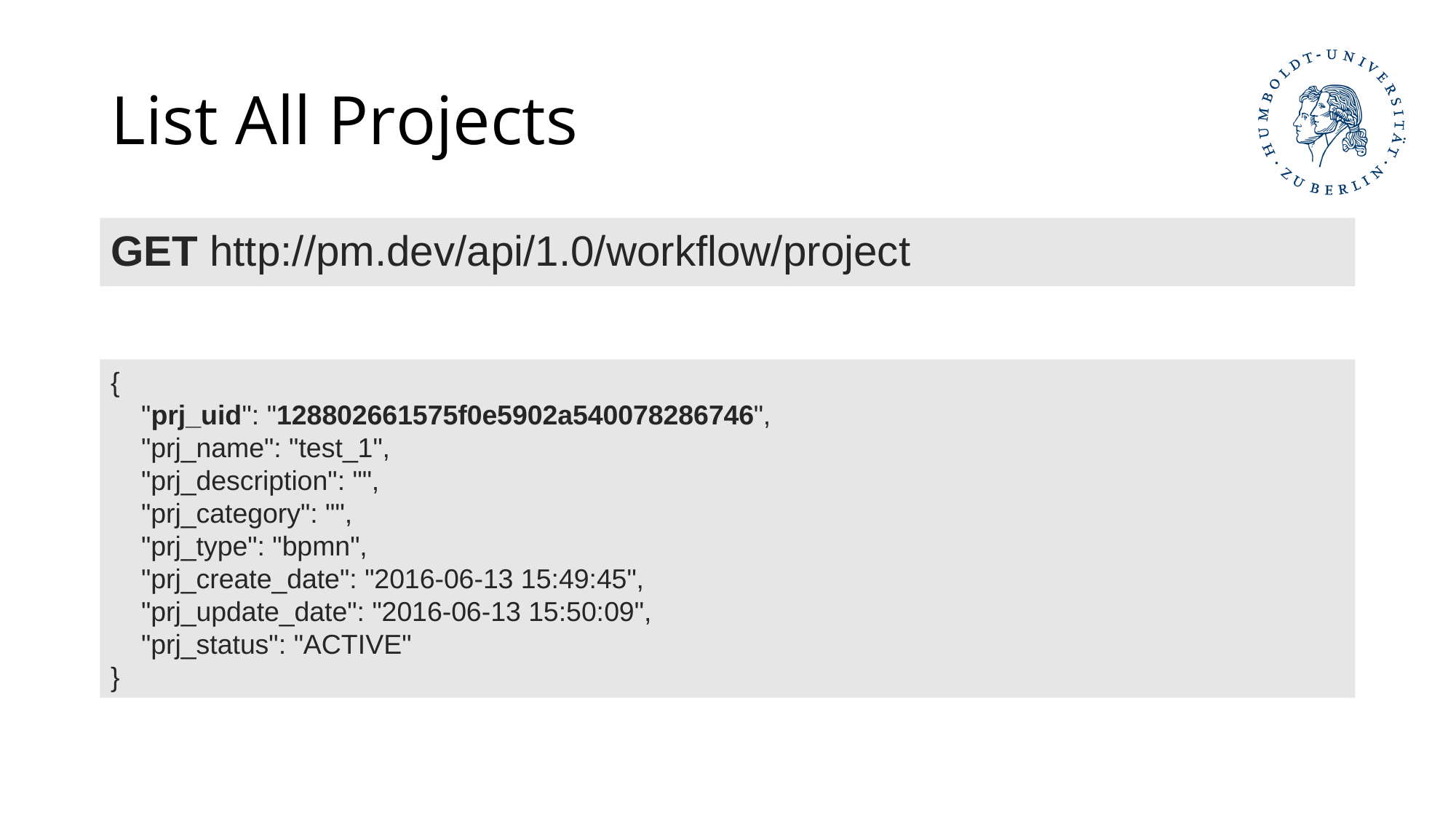

# List All Projects
GET http://pm.dev/api/1.0/workflow/project

{
    "prj_uid": "128802661575f0e5902a540078286746",
    "prj_name": "test_1",
    "prj_description": "",
    "prj_category": "",
    "prj_type": "bpmn",
    "prj_create_date": "2016-06-13 15:49:45",
    "prj_update_date": "2016-06-13 15:50:09",
    "prj_status": "ACTIVE"
}